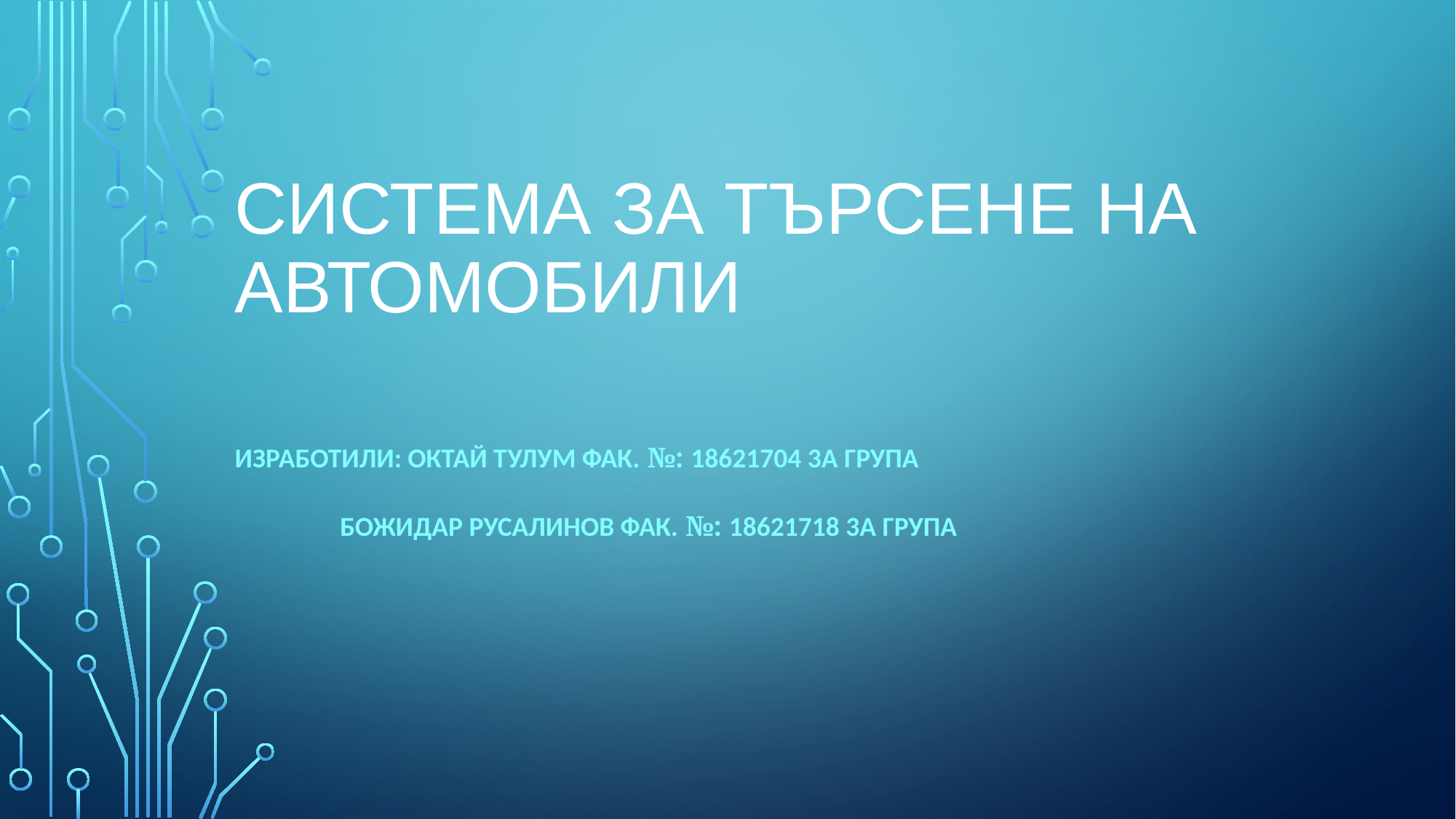

# Система за търсене на автомобили
Изработили: Октай Тулум Фак. №: 18621704 3а Група
                 Божидар Русалинов Фак. №: 18621718 3а Група